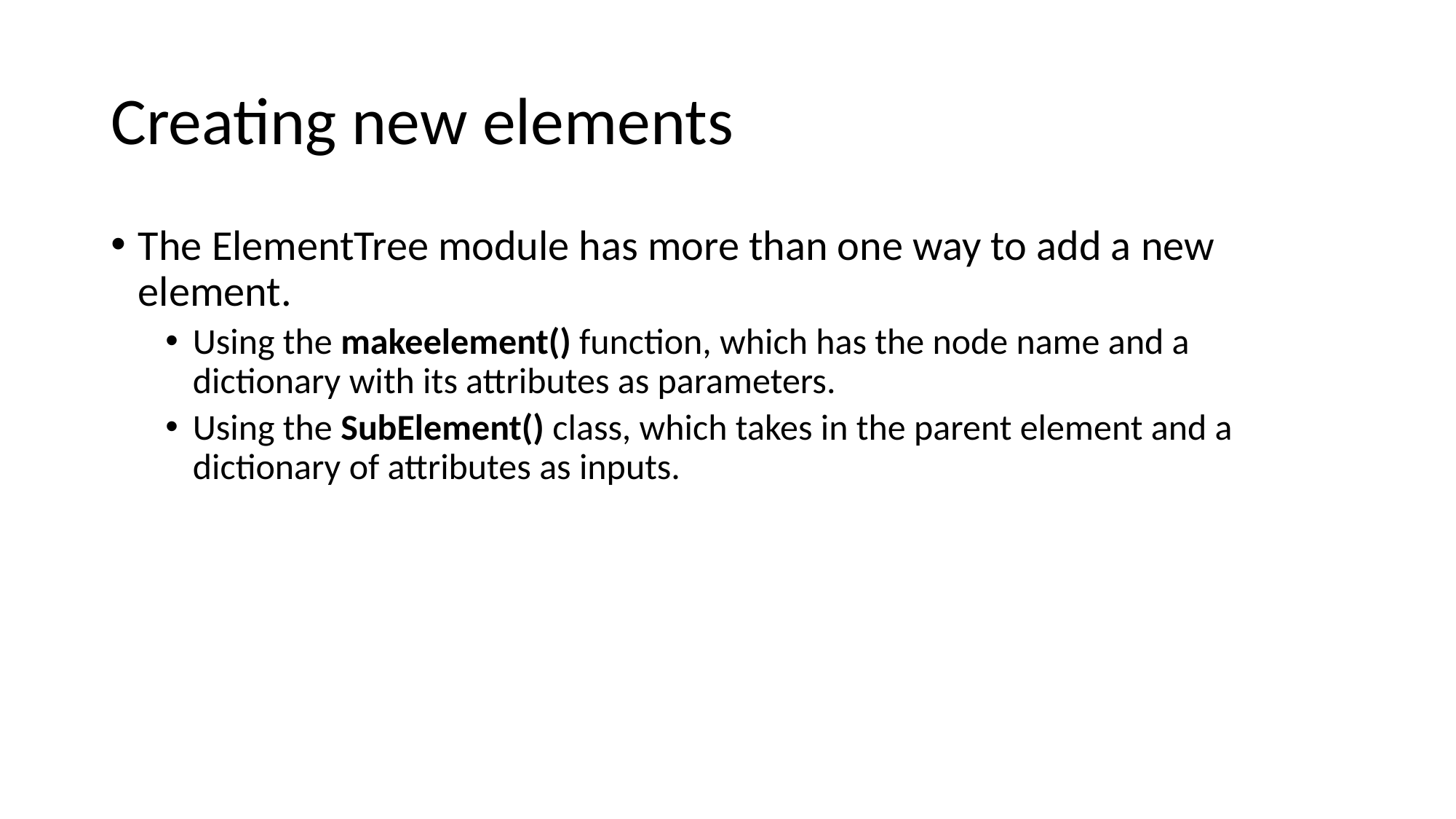

# Creating new elements
The ElementTree module has more than one way to add a new element.
Using the makeelement() function, which has the node name and a dictionary with its attributes as parameters.
Using the SubElement() class, which takes in the parent element and a dictionary of attributes as inputs.